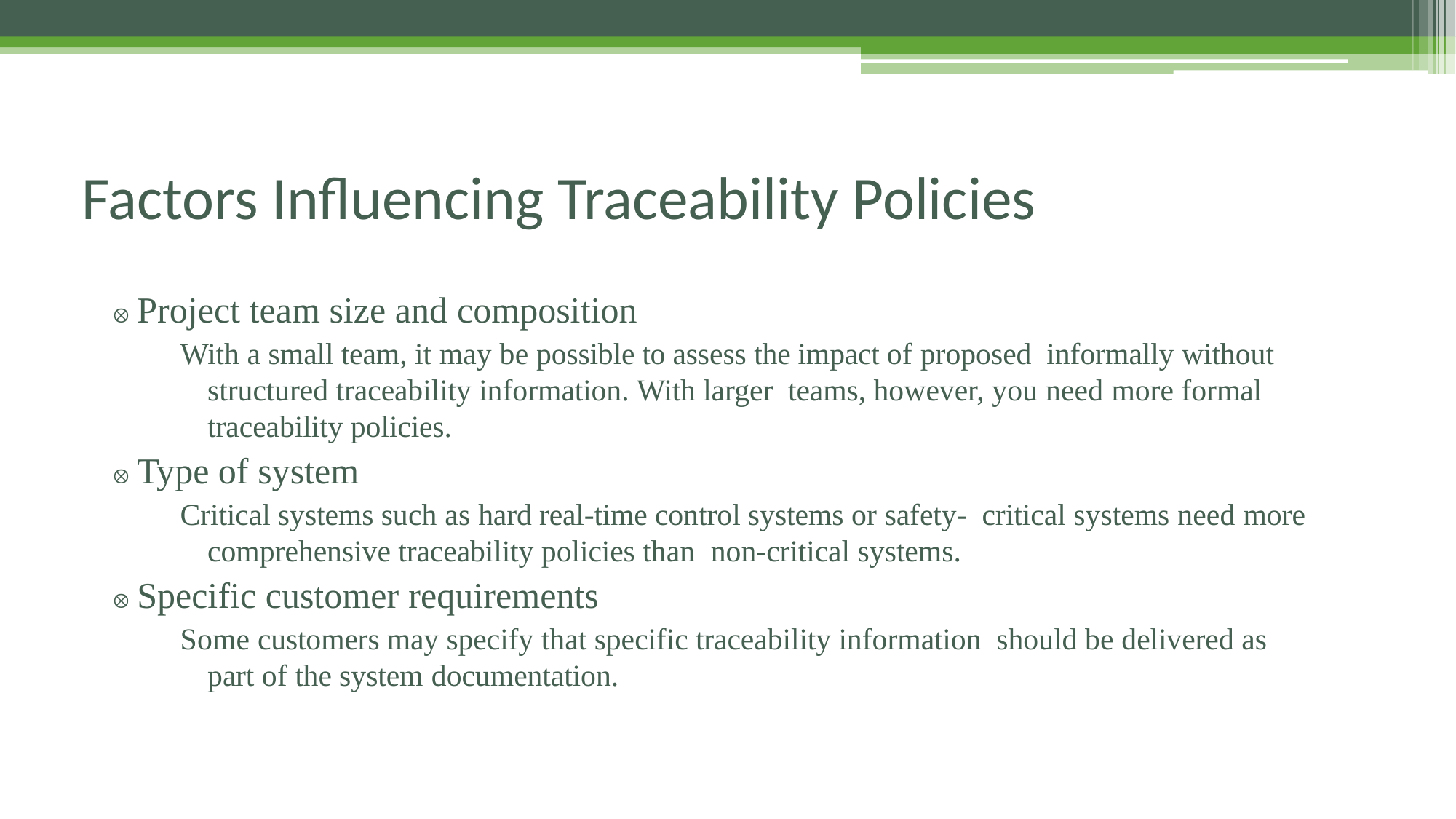

# Factors Influencing Traceability Policies
⊗ Project team size and composition
With a small team, it may be possible to assess the impact of proposed  informally without structured traceability information. With larger  teams, however, you need more formal traceability policies.
⊗ Type of system
Critical systems such as hard real-time control systems or safety-  critical systems need more comprehensive traceability policies than  non-critical systems.
⊗ Specific customer requirements
Some customers may specify that specific traceability information  should be delivered as part of the system documentation.